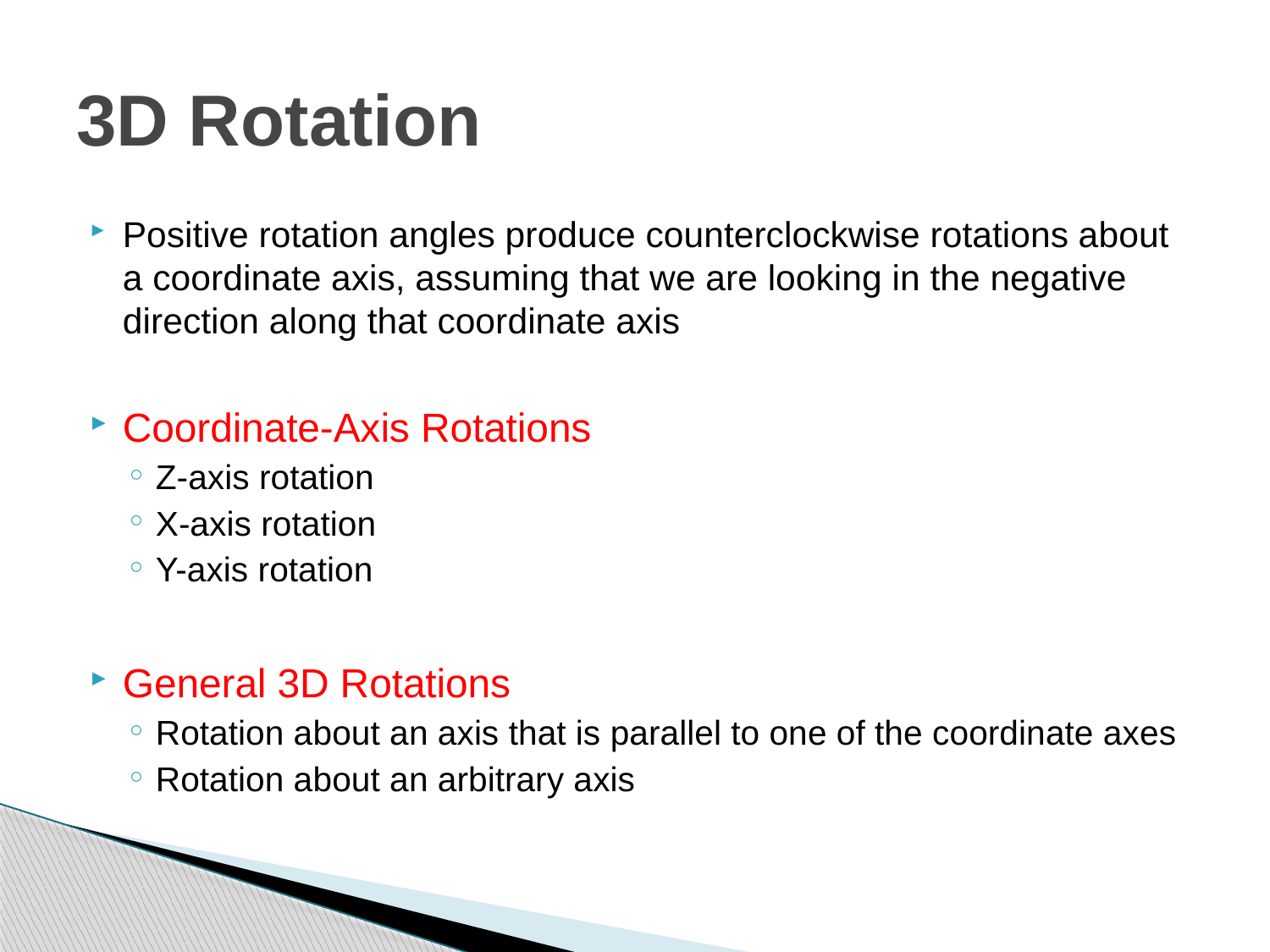

# 3D Rotation
Positive rotation angles produce counterclockwise rotations about a coordinate axis, assuming that we are looking in the negative direction along that coordinate axis

Coordinate-Axis Rotations
Z-axis rotation
X-axis rotation
Y-axis rotation

General 3D Rotations
Rotation about an axis that is parallel to one of the coordinate axes
Rotation about an arbitrary axis